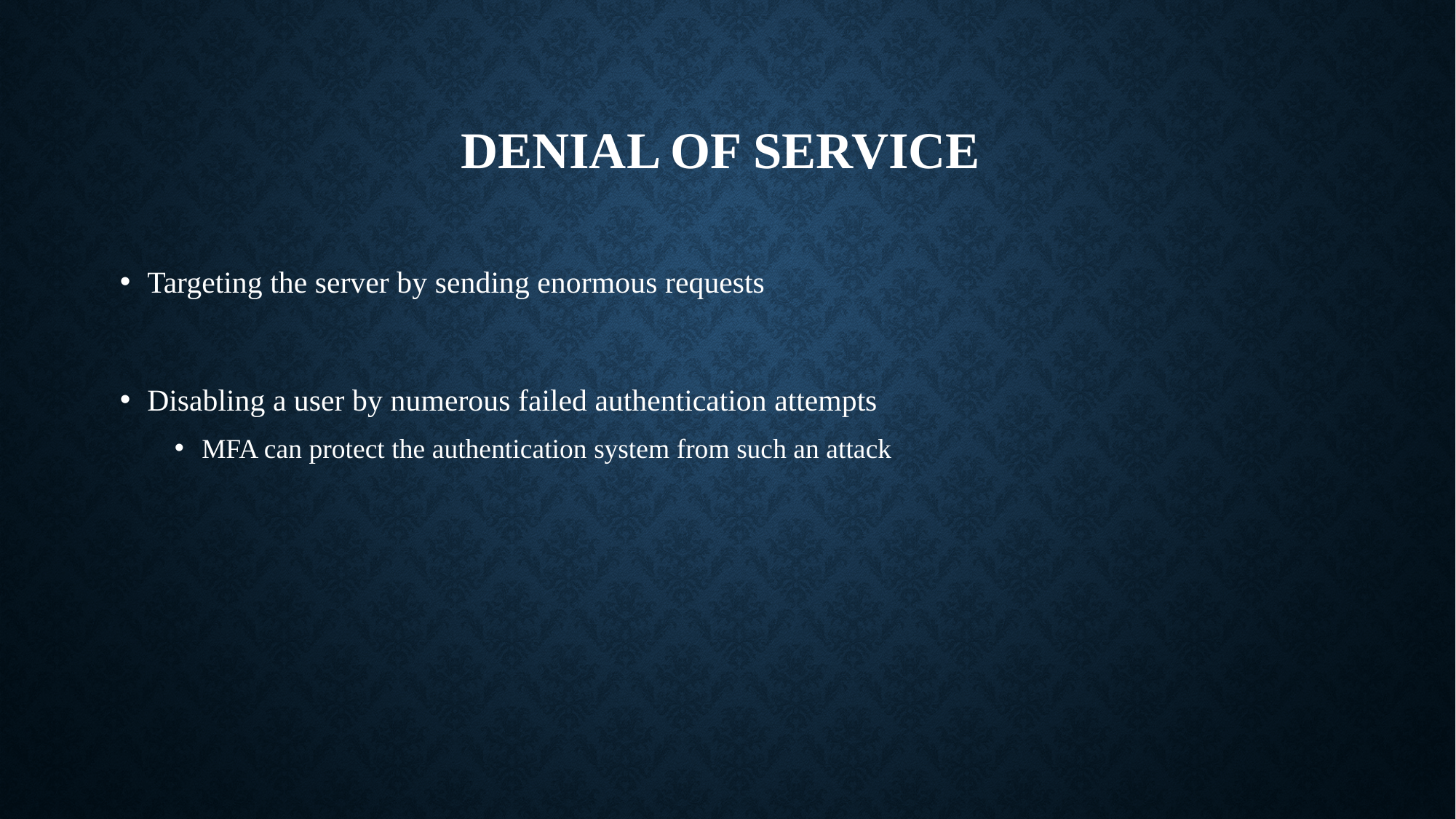

# Denial of service
Targeting the server by sending enormous requests

Disabling a user by numerous failed authentication attempts
MFA can protect the authentication system from such an attack